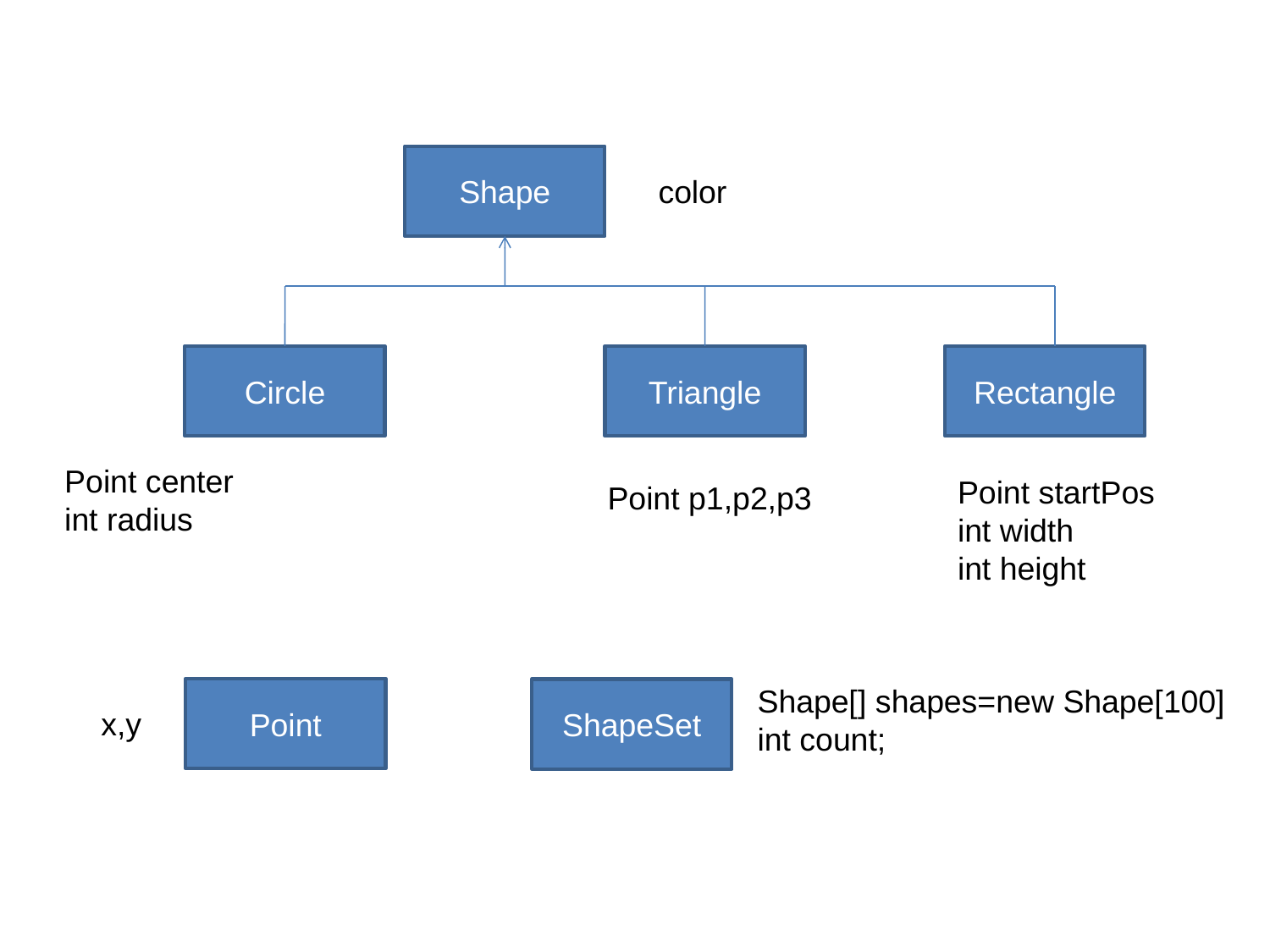

Shape
color
Circle
Triangle
Rectangle
Point center
int radius
Point startPos
int width
int height
Point p1,p2,p3
Shape[] shapes=new Shape[100]
int count;
Point
ShapeSet
x,y